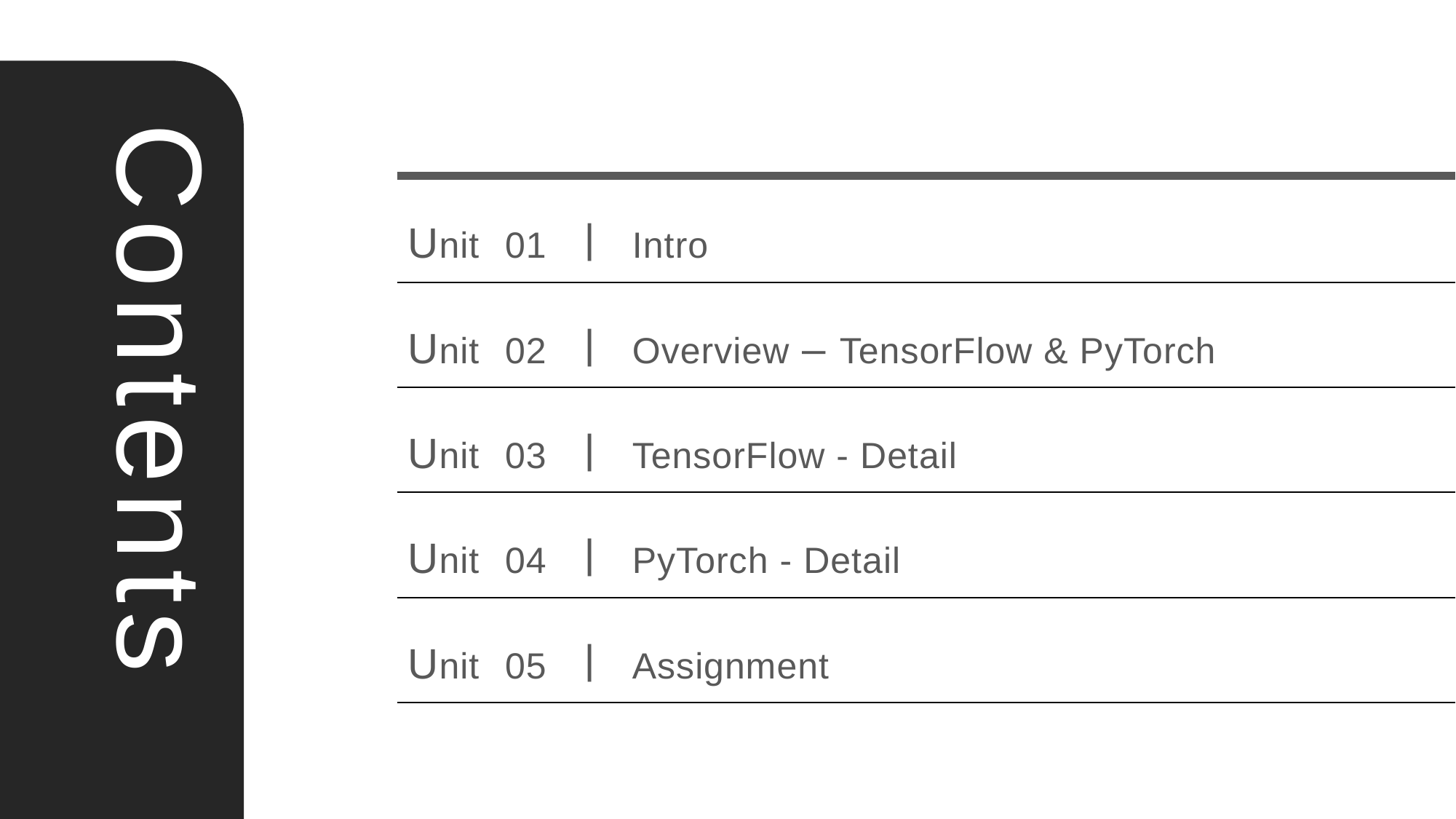

Unit  01 ㅣ Intro
Unit  02 ㅣ Overview – TensorFlow & PyTorch
Unit  03 ㅣ TensorFlow - Detail
Unit  04 ㅣ PyTorch - Detail
Unit  05 ㅣ Assignment

Contents